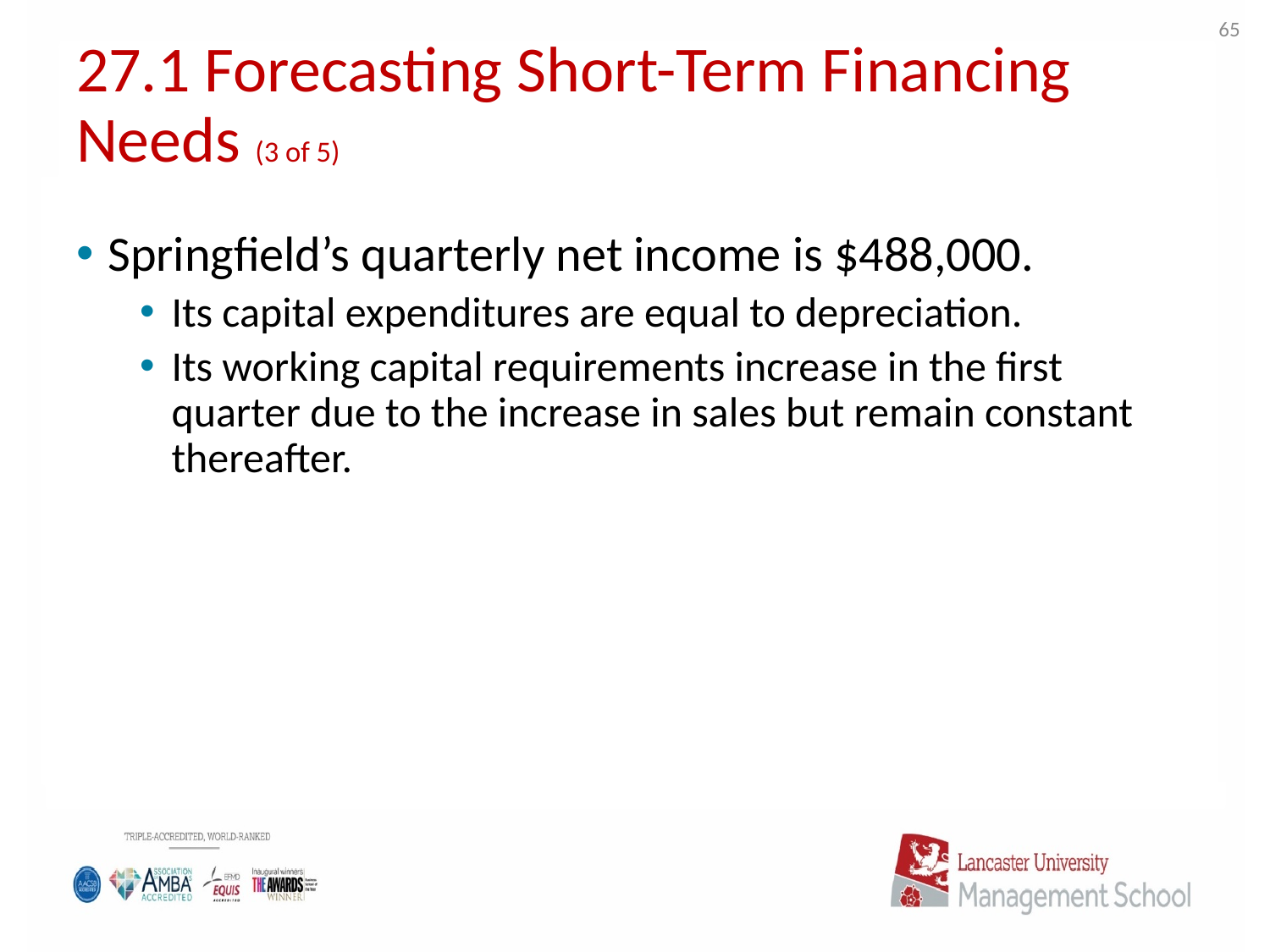

65
# 27.1 Forecasting Short-Term Financing Needs (3 of 5)
Springfield’s quarterly net income is $488,000.
Its capital expenditures are equal to depreciation.
Its working capital requirements increase in the first quarter due to the increase in sales but remain constant thereafter.